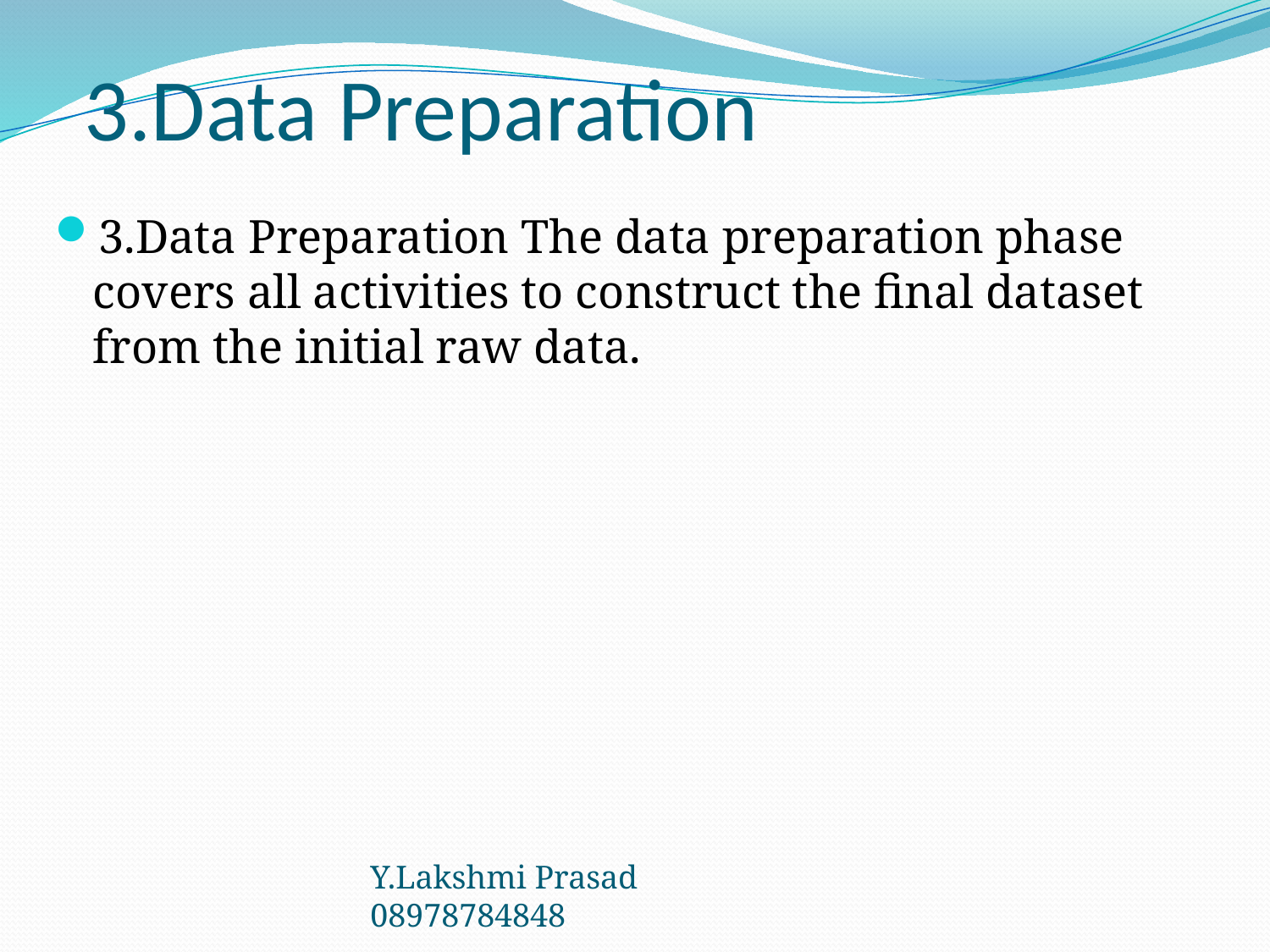

# 3.Data Preparation
3.Data Preparation The data preparation phase covers all activities to construct the final dataset from the initial raw data.

Y.Lakshmi Prasad 08978784848